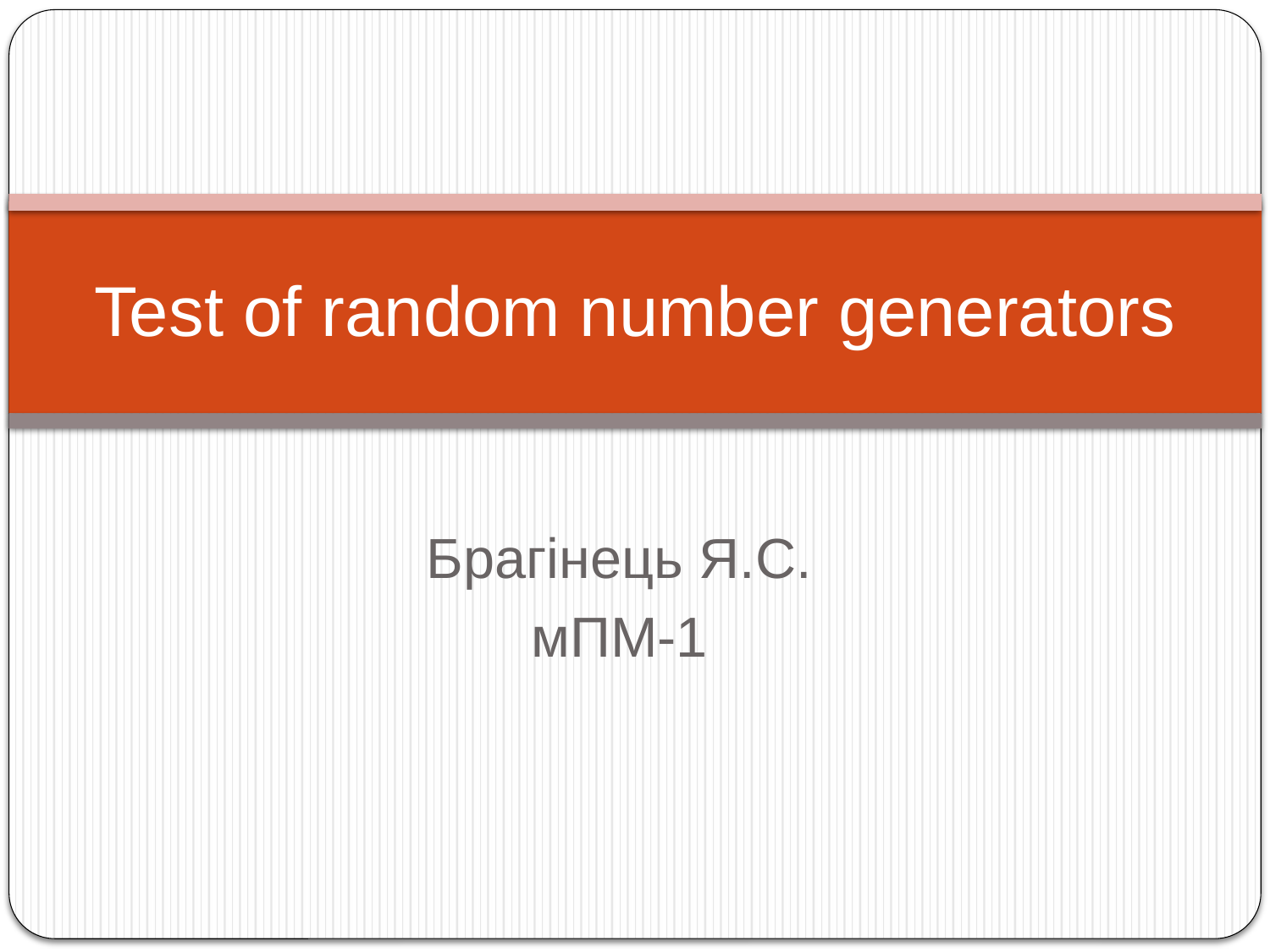

# Test of random number generators
Брагінець Я.С.
мПМ-1